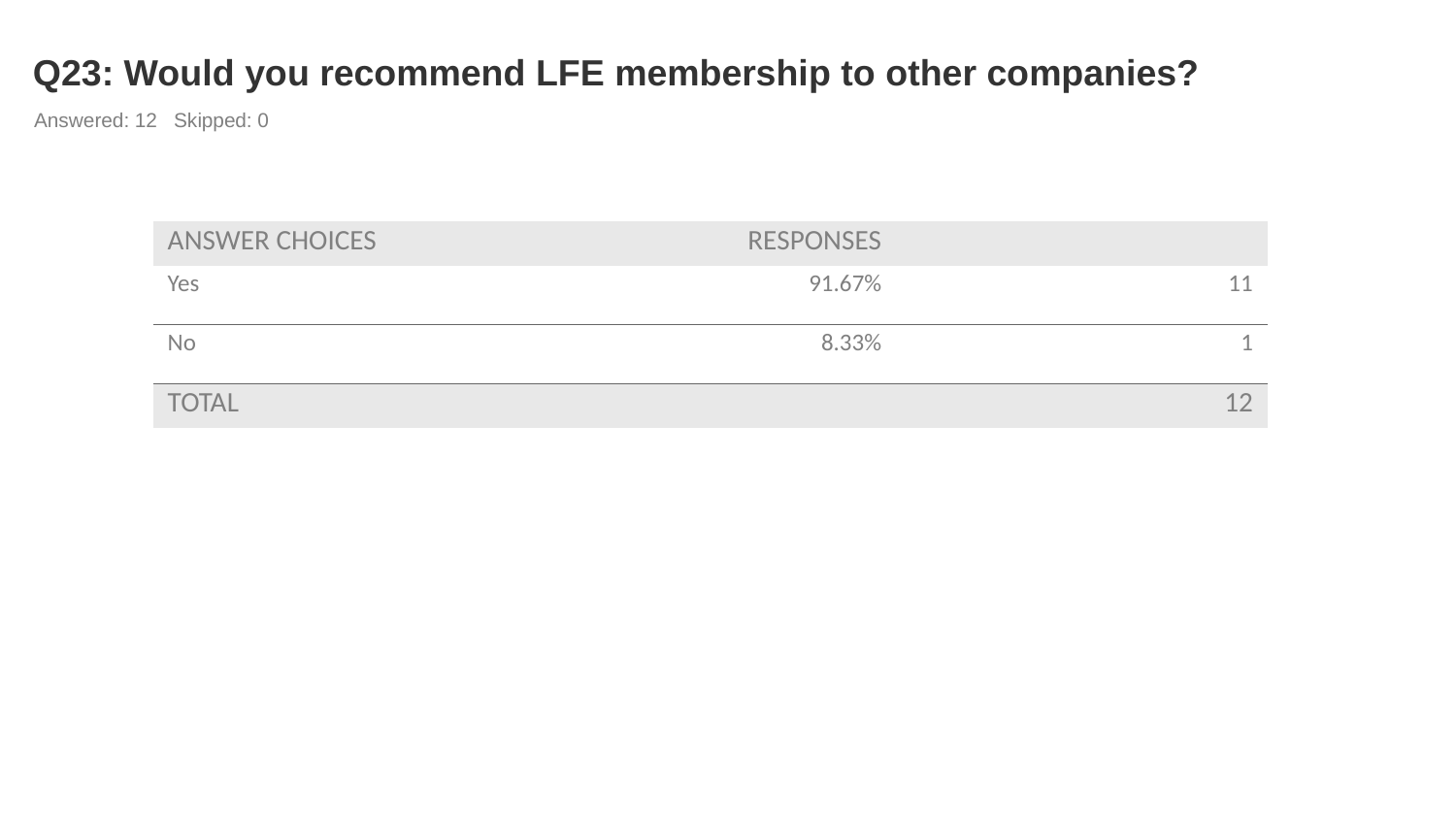

# Q23: Would you recommend LFE membership to other companies?
Answered: 12   Skipped: 0
| ANSWER CHOICES | RESPONSES |  |
| --- | --- | --- |
| Yes | 91.67% | 11 |
| No | 8.33% | 1 |
| TOTAL |  | 12 |